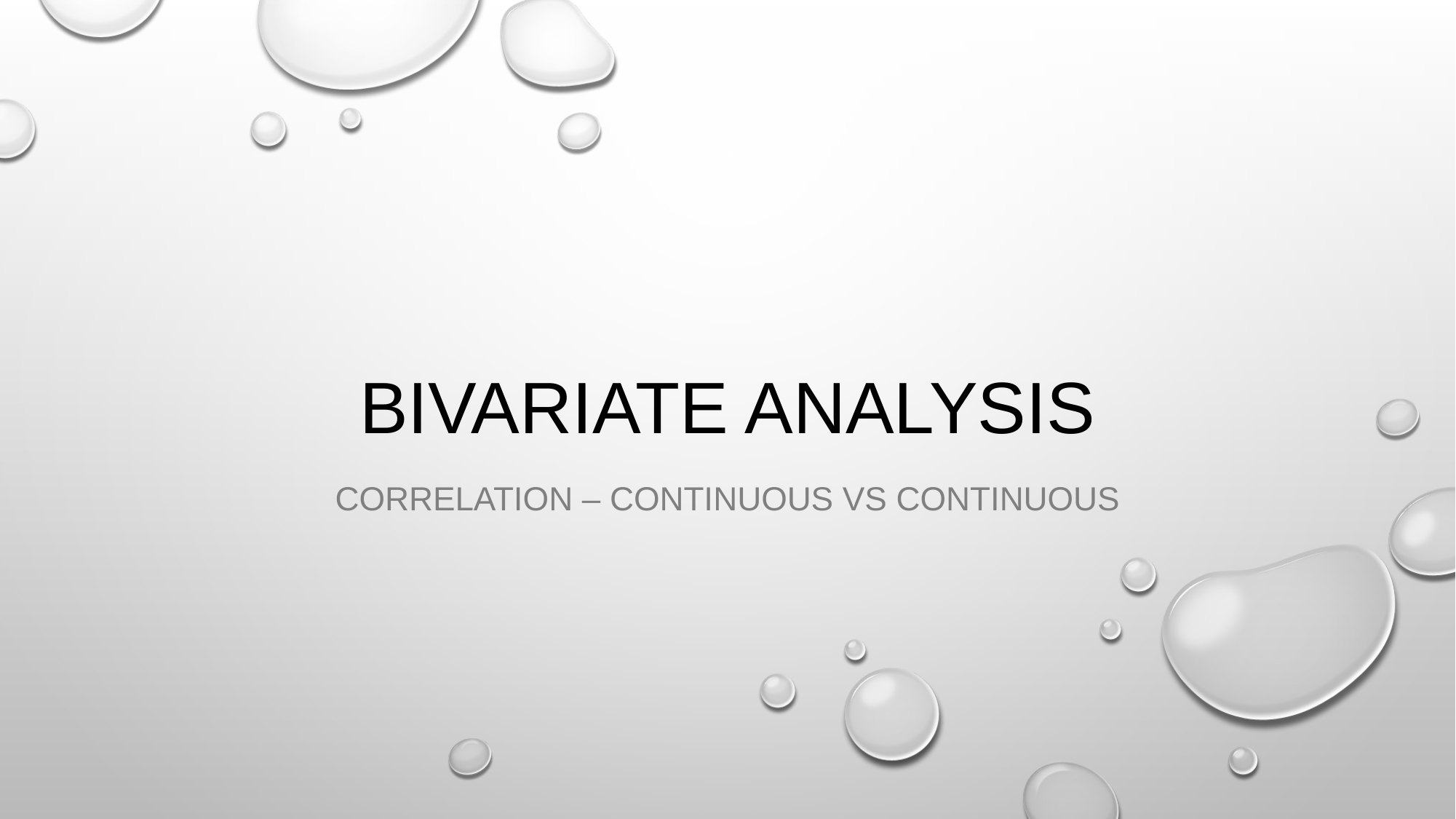

# BIVARIATE ANALYSIS
Correlation – continuous vs continuous